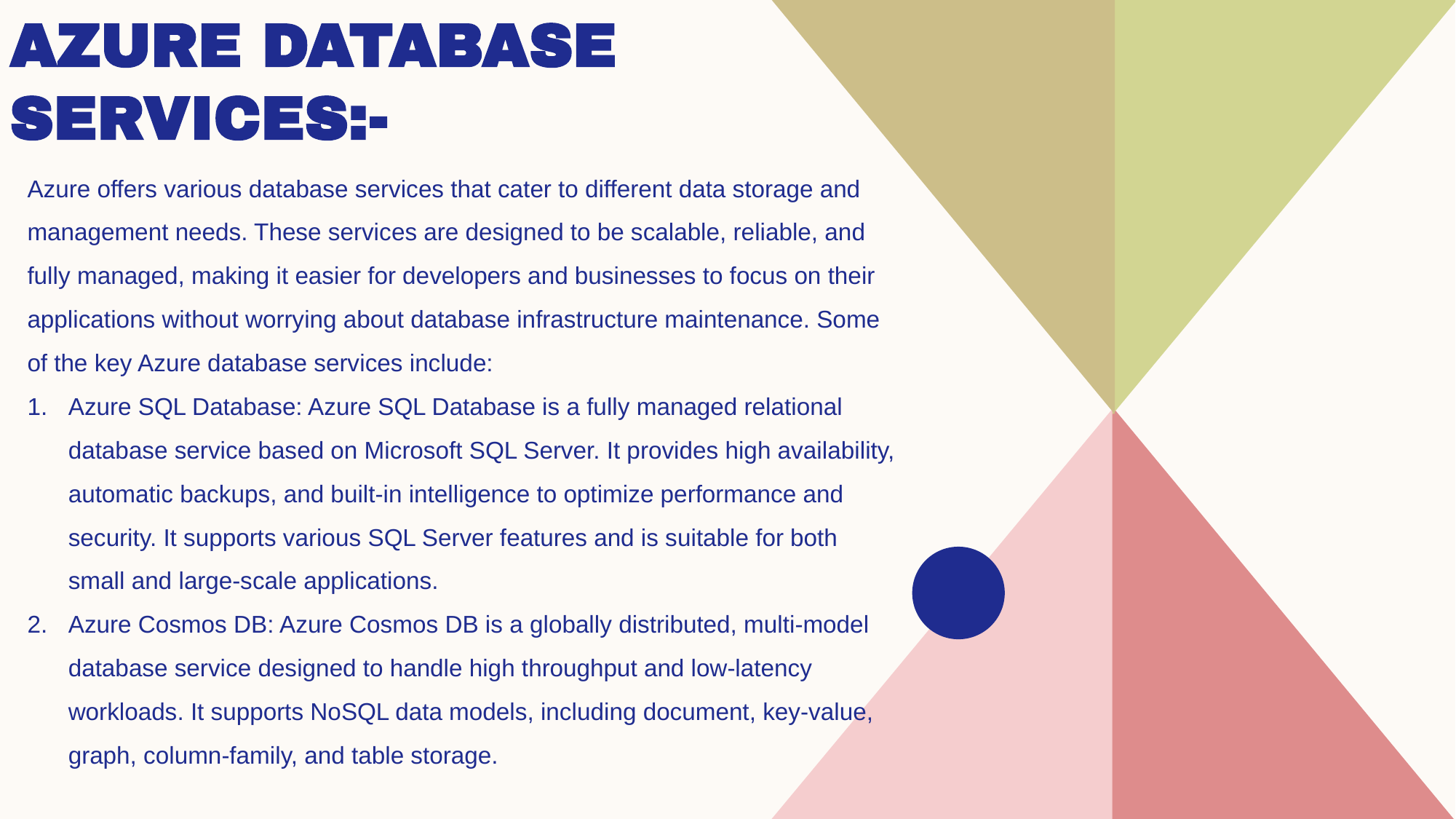

# Azure Database Services:-
Azure offers various database services that cater to different data storage and management needs. These services are designed to be scalable, reliable, and fully managed, making it easier for developers and businesses to focus on their applications without worrying about database infrastructure maintenance. Some of the key Azure database services include:
Azure SQL Database: Azure SQL Database is a fully managed relational database service based on Microsoft SQL Server. It provides high availability, automatic backups, and built-in intelligence to optimize performance and security. It supports various SQL Server features and is suitable for both small and large-scale applications.
Azure Cosmos DB: Azure Cosmos DB is a globally distributed, multi-model database service designed to handle high throughput and low-latency workloads. It supports NoSQL data models, including document, key-value, graph, column-family, and table storage.